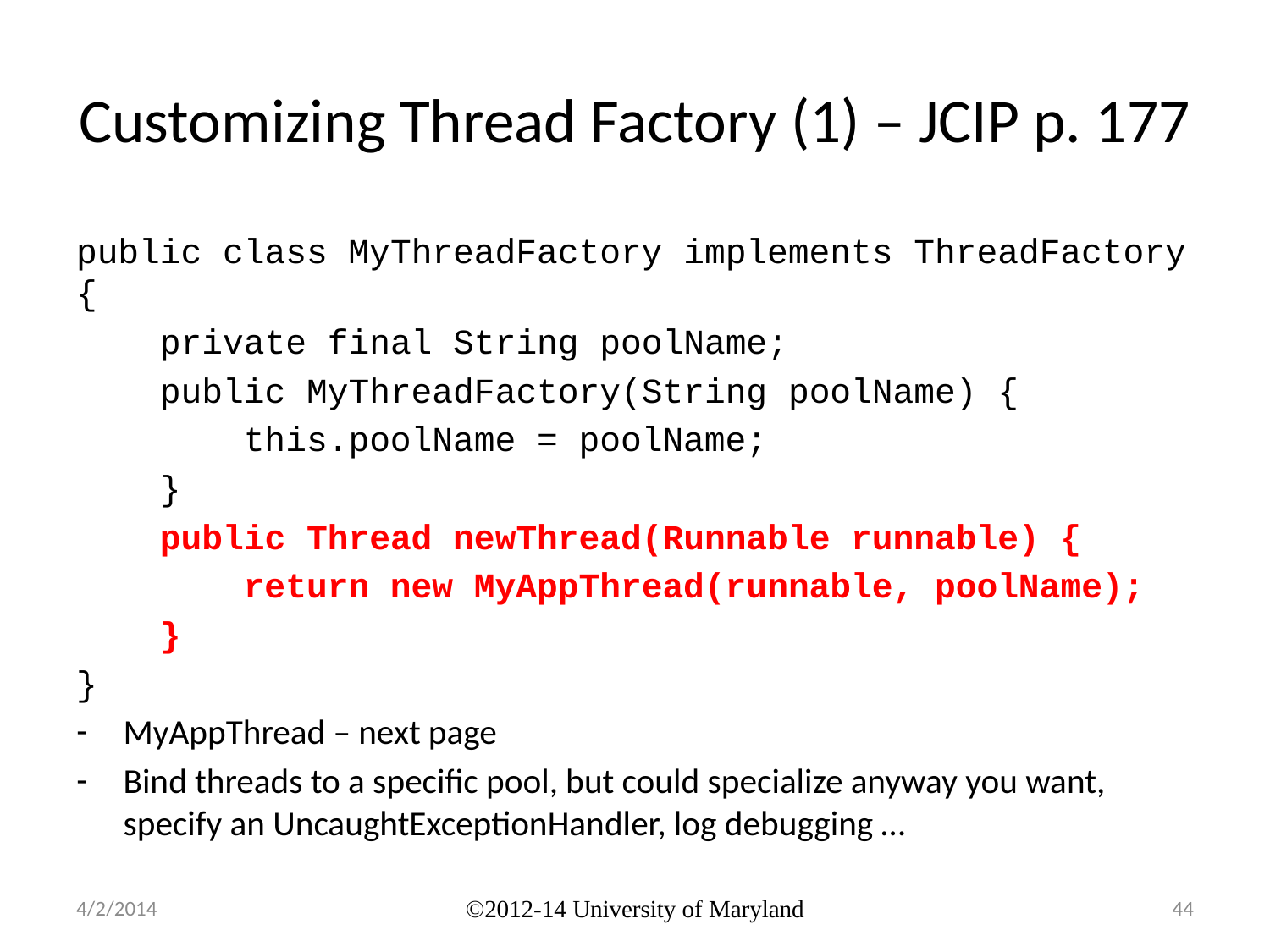

# Customizing Thread Factory (1) – JCIP p. 177
public class MyThreadFactory implements ThreadFactory {
    private final String poolName;
    public MyThreadFactory(String poolName) {
        this.poolName = poolName;
    }
    public Thread newThread(Runnable runnable) {
        return new MyAppThread(runnable, poolName);
    }
}
MyAppThread – next page
Bind threads to a specific pool, but could specialize anyway you want, specify an UncaughtExceptionHandler, log debugging …
4/2/2014
©2012-14 University of Maryland
44